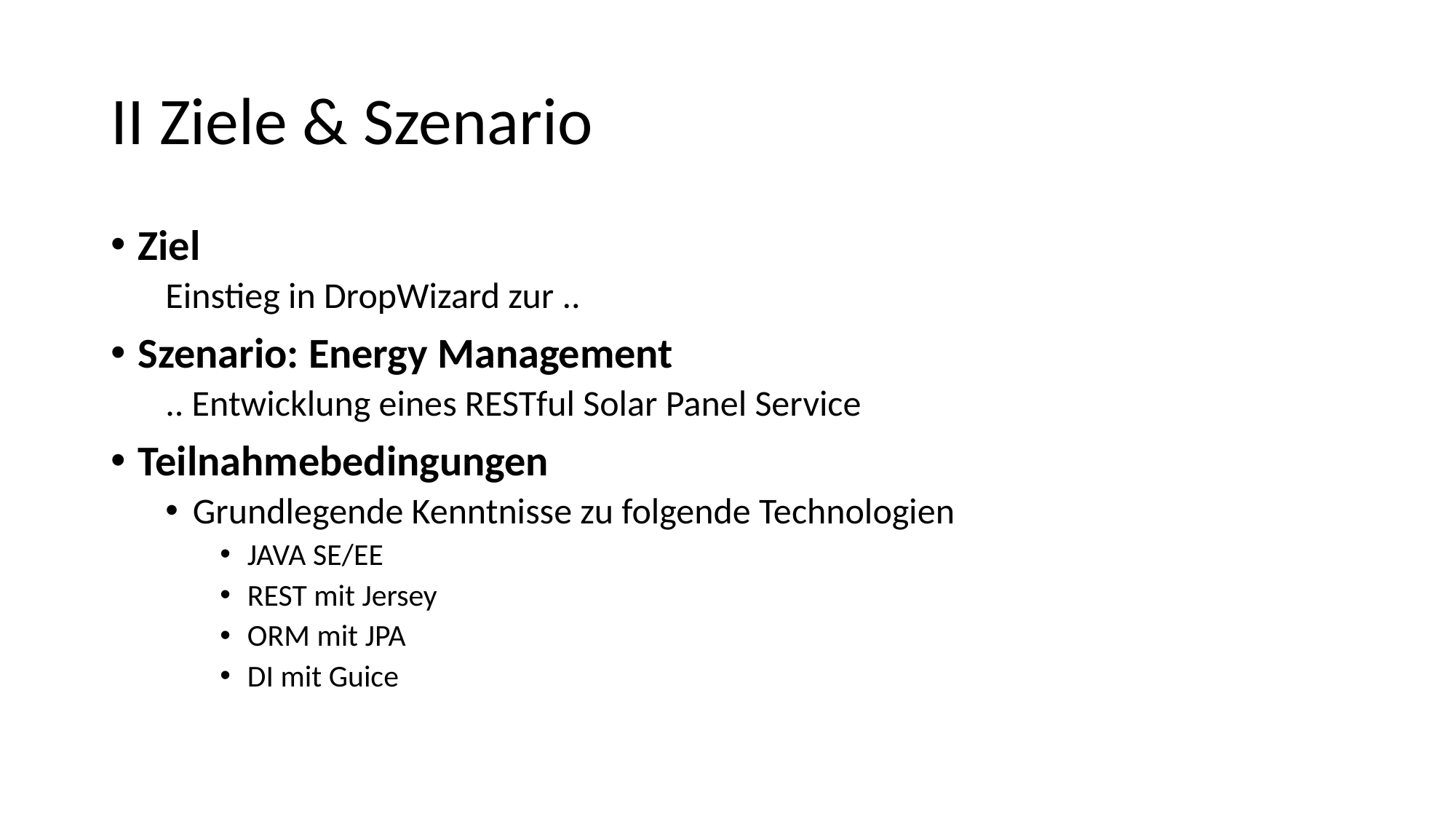

# II Ziele & Szenario
Ziel
Einstieg in DropWizard zur ..
Szenario: Energy Management
.. Entwicklung eines RESTful Solar Panel Service
Teilnahmebedingungen
Grundlegende Kenntnisse zu folgende Technologien
JAVA SE/EE
REST mit Jersey
ORM mit JPA
DI mit Guice